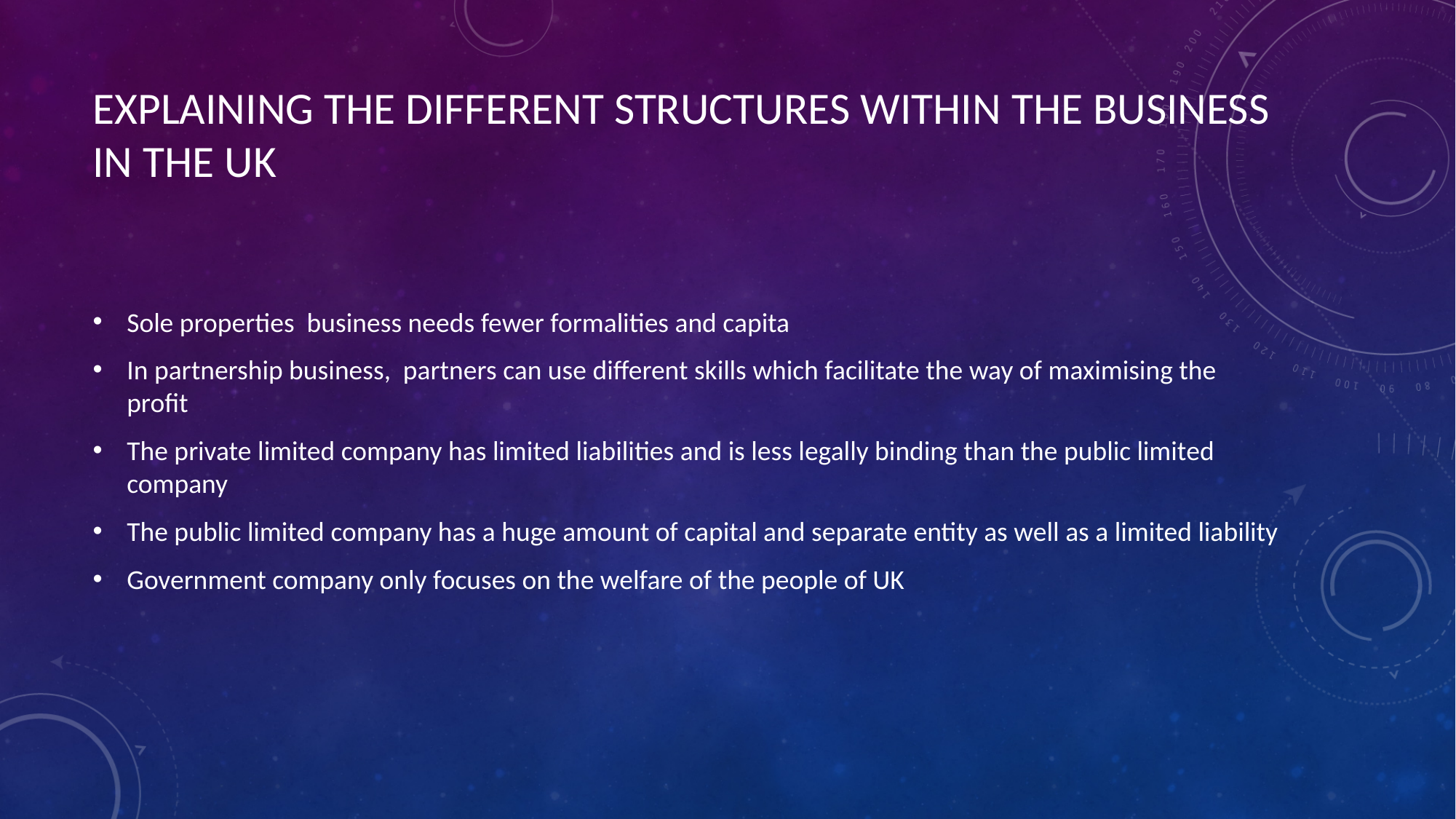

# Explaining the different structures within the business in the UK
Sole properties  business needs fewer formalities and capita
In partnership business,  partners can use different skills which facilitate the way of maximising the profit
The private limited company has limited liabilities and is less legally binding than the public limited company
The public limited company has a huge amount of capital and separate entity as well as a limited liability
Government company only focuses on the welfare of the people of UK